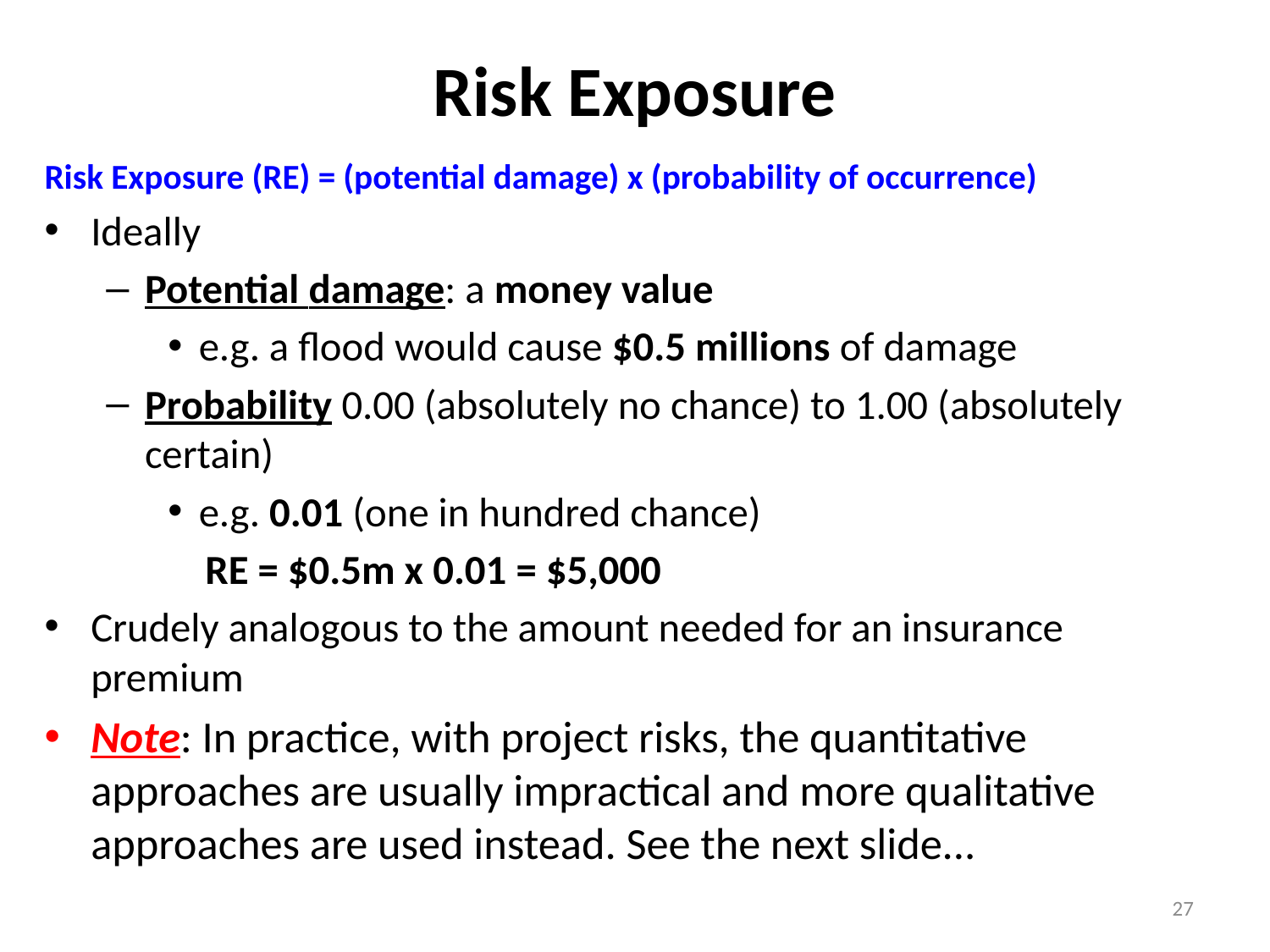

# Risk Exposure
Risk Exposure (RE) = (potential damage) x (probability of occurrence)
Ideally
Potential damage: a money value
e.g. a flood would cause $0.5 millions of damage
Probability 0.00 (absolutely no chance) to 1.00 (absolutely certain)
e.g. 0.01 (one in hundred chance)
    RE = $0.5m x 0.01 = $5,000
Crudely analogous to the amount needed for an insurance premium
Note: In practice, with project risks, the quantitative approaches are usually impractical and more qualitative approaches are used instead. See the next slide...

27